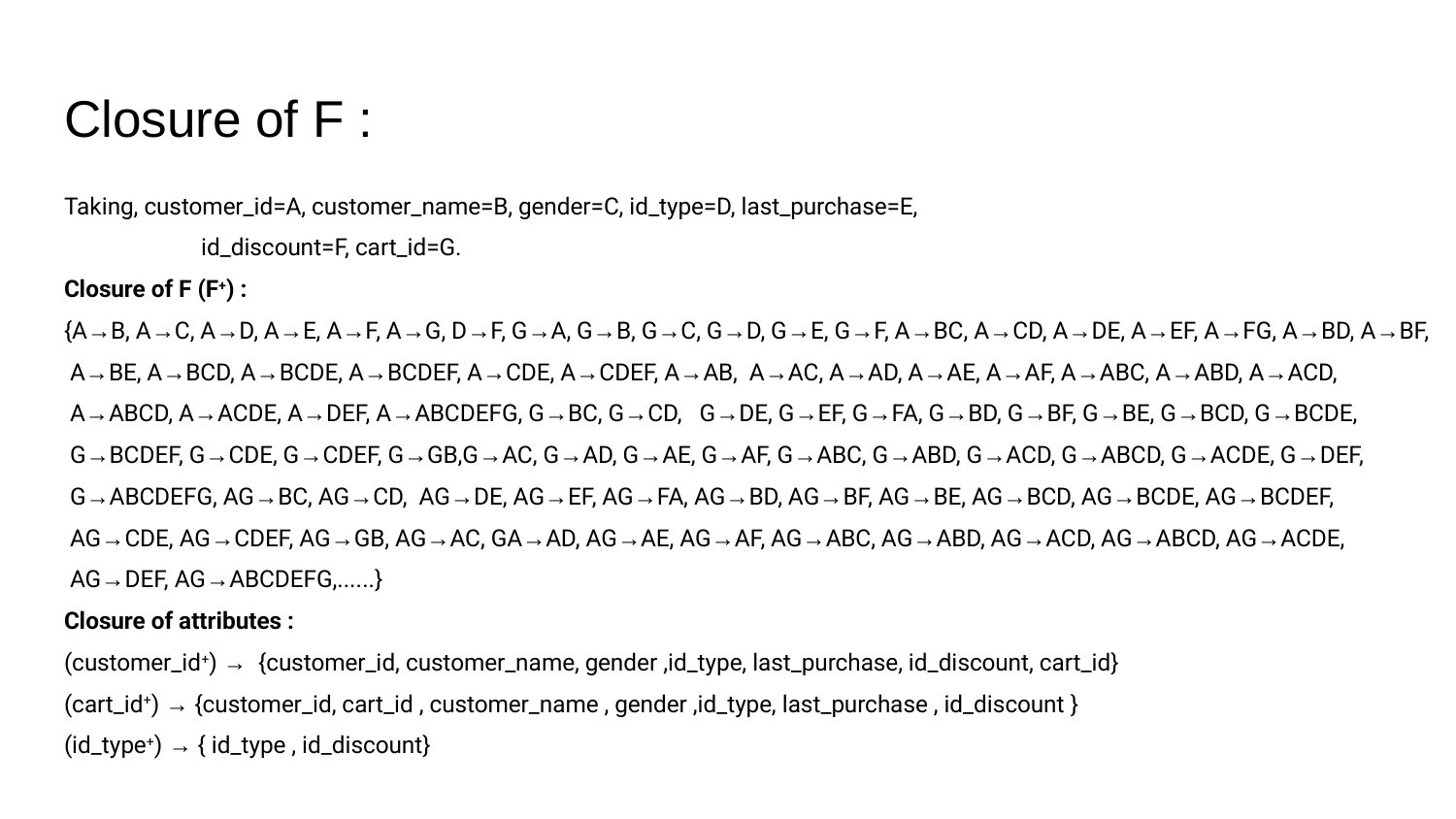

# Closure of F :
Taking, customer_id=A, customer_name=B, gender=C, id_type=D, last_purchase=E,
	    id_discount=F, cart_id=G.
Closure of F (F+) :
{A→B, A→C, A→D, A→E, A→F, A→G, D→F, G→A, G→B, G→C, G→D, G→E, G→F, A→BC, A→CD, A→DE, A→EF, A→FG, A→BD, A→BF,
 A→BE, A→BCD, A→BCDE, A→BCDEF, A→CDE, A→CDEF, A→AB,  A→AC, A→AD, A→AE, A→AF, A→ABC, A→ABD, A→ACD,
 A→ABCD, A→ACDE, A→DEF, A→ABCDEFG, G→BC, G→CD,   G→DE, G→EF, G→FA, G→BD, G→BF, G→BE, G→BCD, G→BCDE,
 G→BCDEF, G→CDE, G→CDEF, G→GB,G→AC, G→AD, G→AE, G→AF, G→ABC, G→ABD, G→ACD, G→ABCD, G→ACDE, G→DEF,
 G→ABCDEFG, AG→BC, AG→CD,  AG→DE, AG→EF, AG→FA, AG→BD, AG→BF, AG→BE, AG→BCD, AG→BCDE, AG→BCDEF,
 AG→CDE, AG→CDEF, AG→GB, AG→AC, GA→AD, AG→AE, AG→AF, AG→ABC, AG→ABD, AG→ACD, AG→ABCD, AG→ACDE,
 AG→DEF, AG→ABCDEFG,......}
Closure of attributes :
(customer_id+) →  {customer_id, customer_name, gender ,id_type, last_purchase, id_discount, cart_id}
(cart_id+) → {customer_id, cart_id , customer_name , gender ,id_type, last_purchase , id_discount }
(id_type+) → { id_type , id_discount}